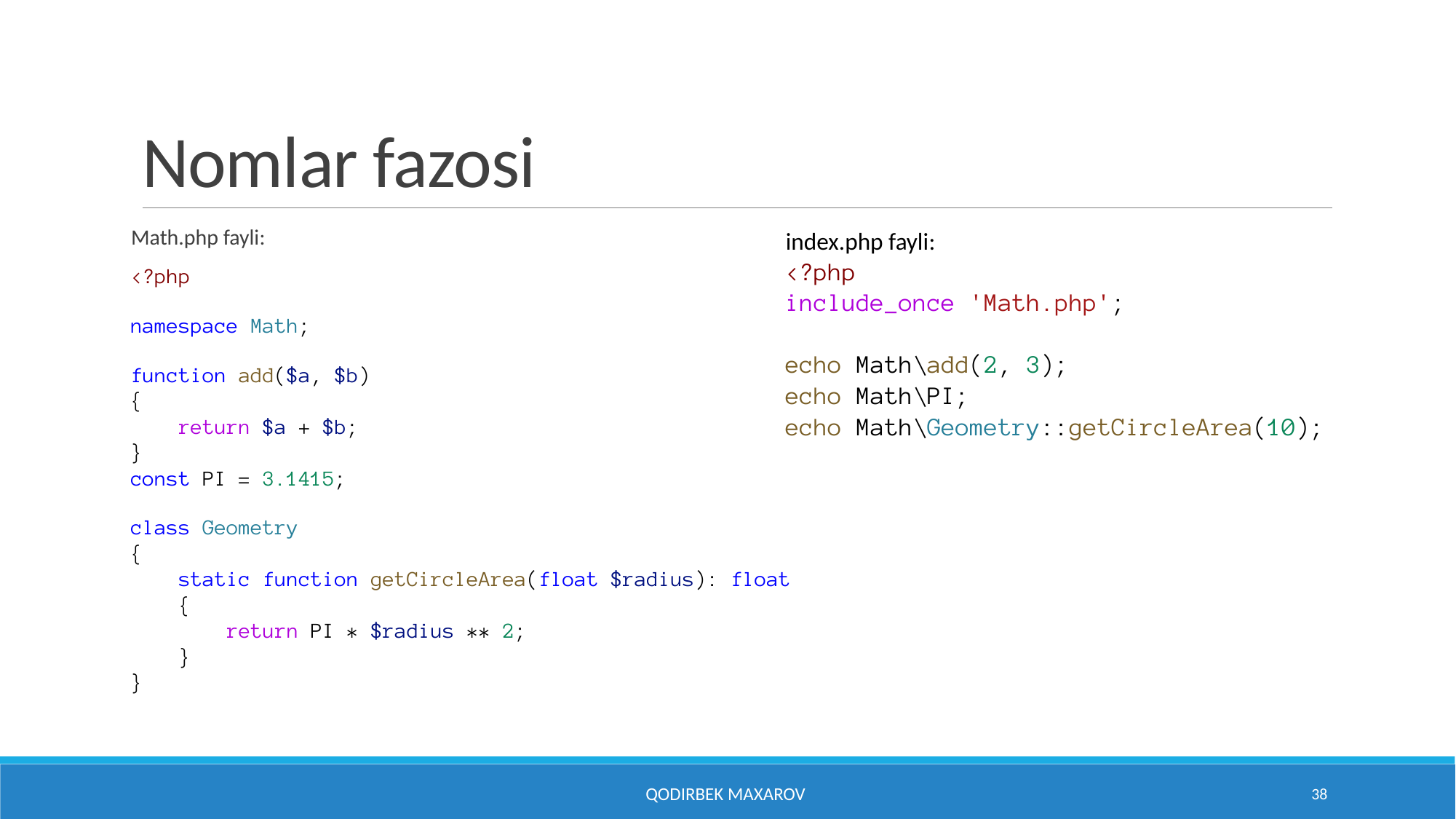

# Nomlar fazosi
Math.php fayli:
<?php
namespace Math;
function add($a, $b)
{
    return $a + $b;
}
const PI = 3.1415;
class Geometry
{
    static function getCircleArea(float $radius): float
    {
        return PI * $radius ** 2;
    }
}
index.php fayli:
<?php
include_once 'Math.php';
echo Math\add(2, 3);
echo Math\PI;
echo Math\Geometry::getCircleArea(10);

Qodirbek Maxarov
38